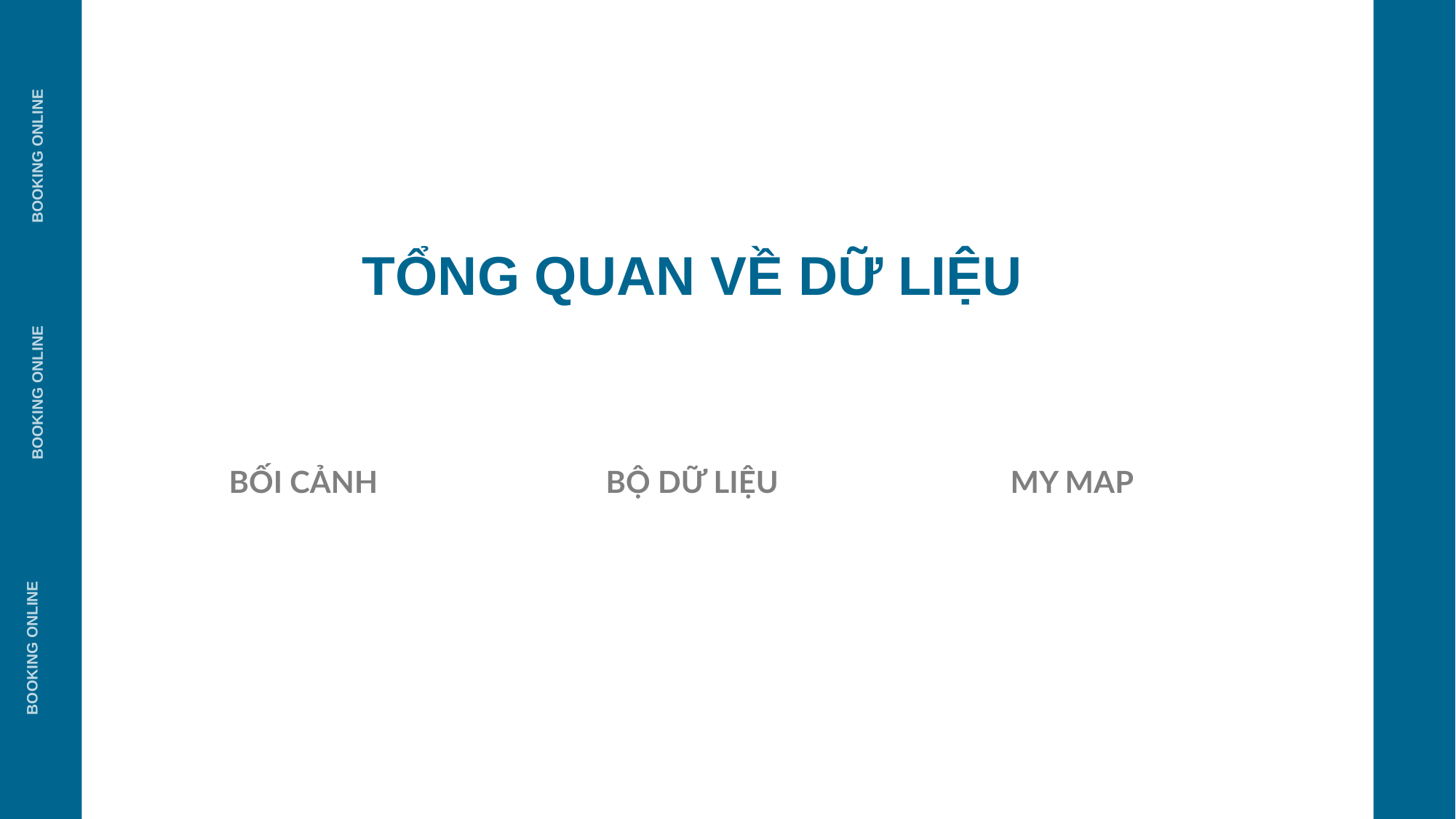

BOOKING ONLINE

TỔNG QUAN VỀ DỮ LIỆU
BOOKING ONLINE

BỐI CẢNH
BỘ DỮ LIỆU
MY MAP
BOOKING ONLINE